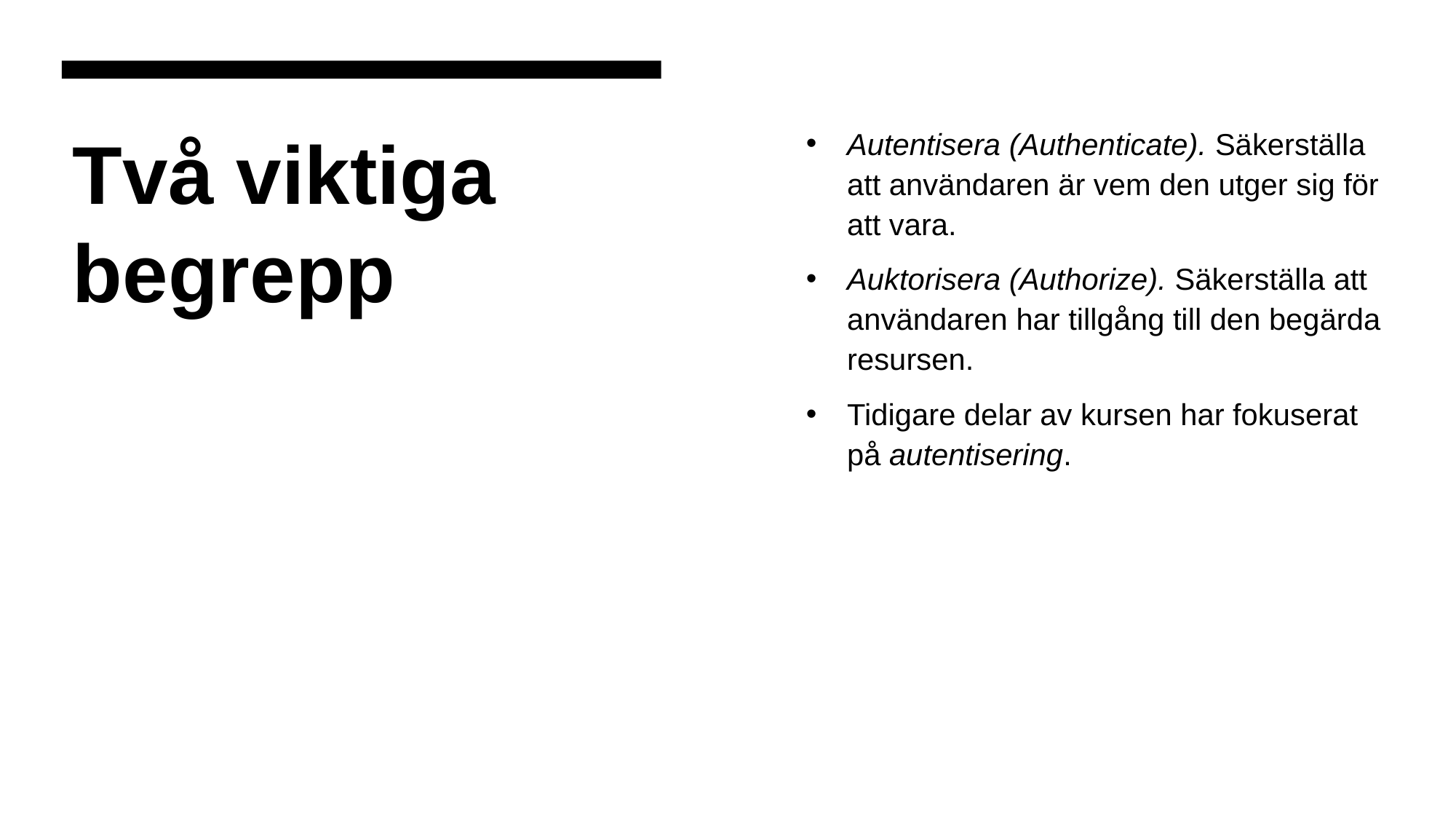

Autentisera (Authenticate). Säkerställa att användaren är vem den utger sig för att vara.
Auktorisera (Authorize). Säkerställa att användaren har tillgång till den begärda resursen.
Tidigare delar av kursen har fokuserat på autentisering.
# Två viktiga begrepp